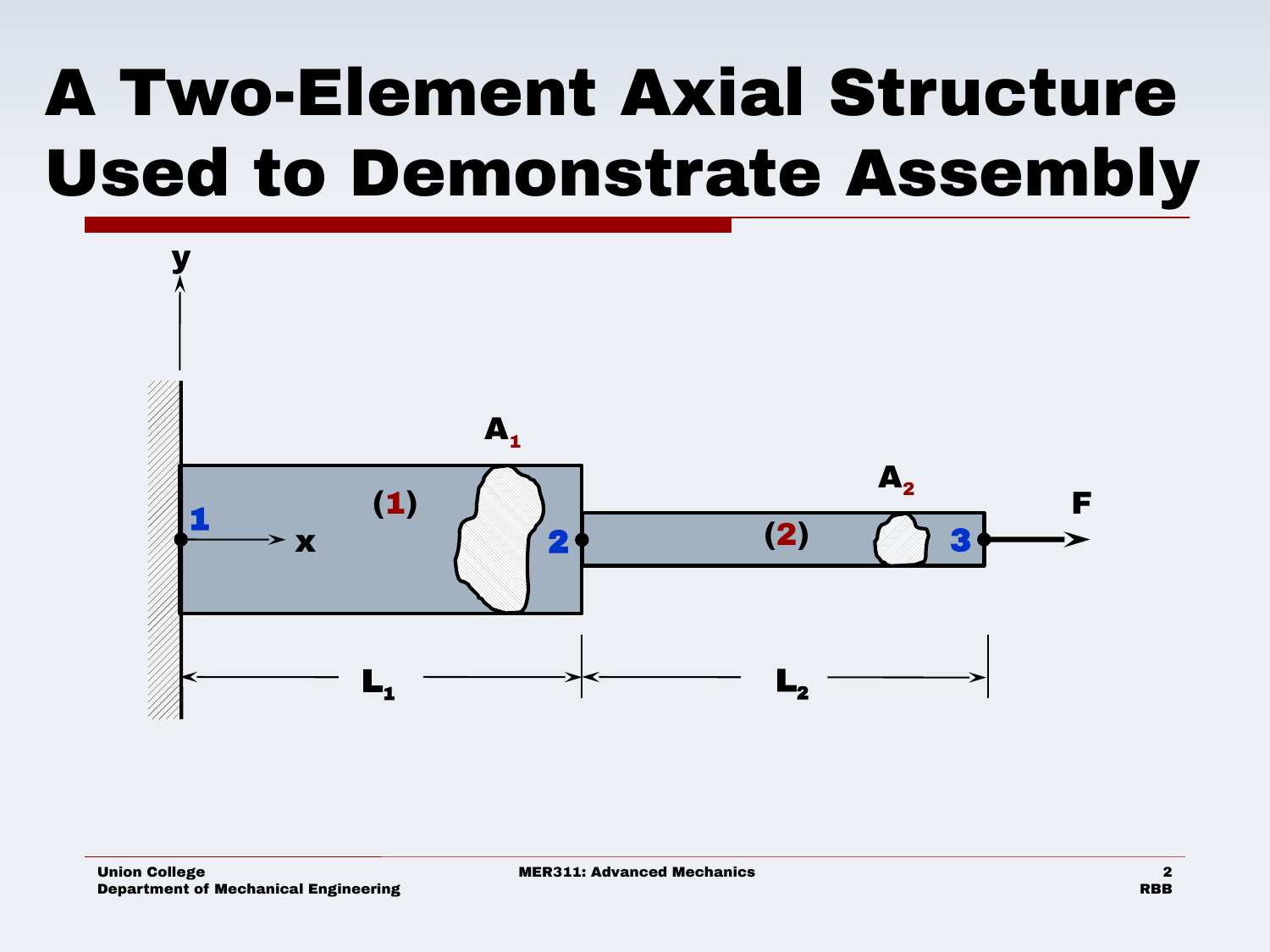

# A Two-Element Axial Structure Used to Demonstrate Assembly
y

A1
A2

(1)
F
1
(2)

3

x
2

L2
L1
2
RBB